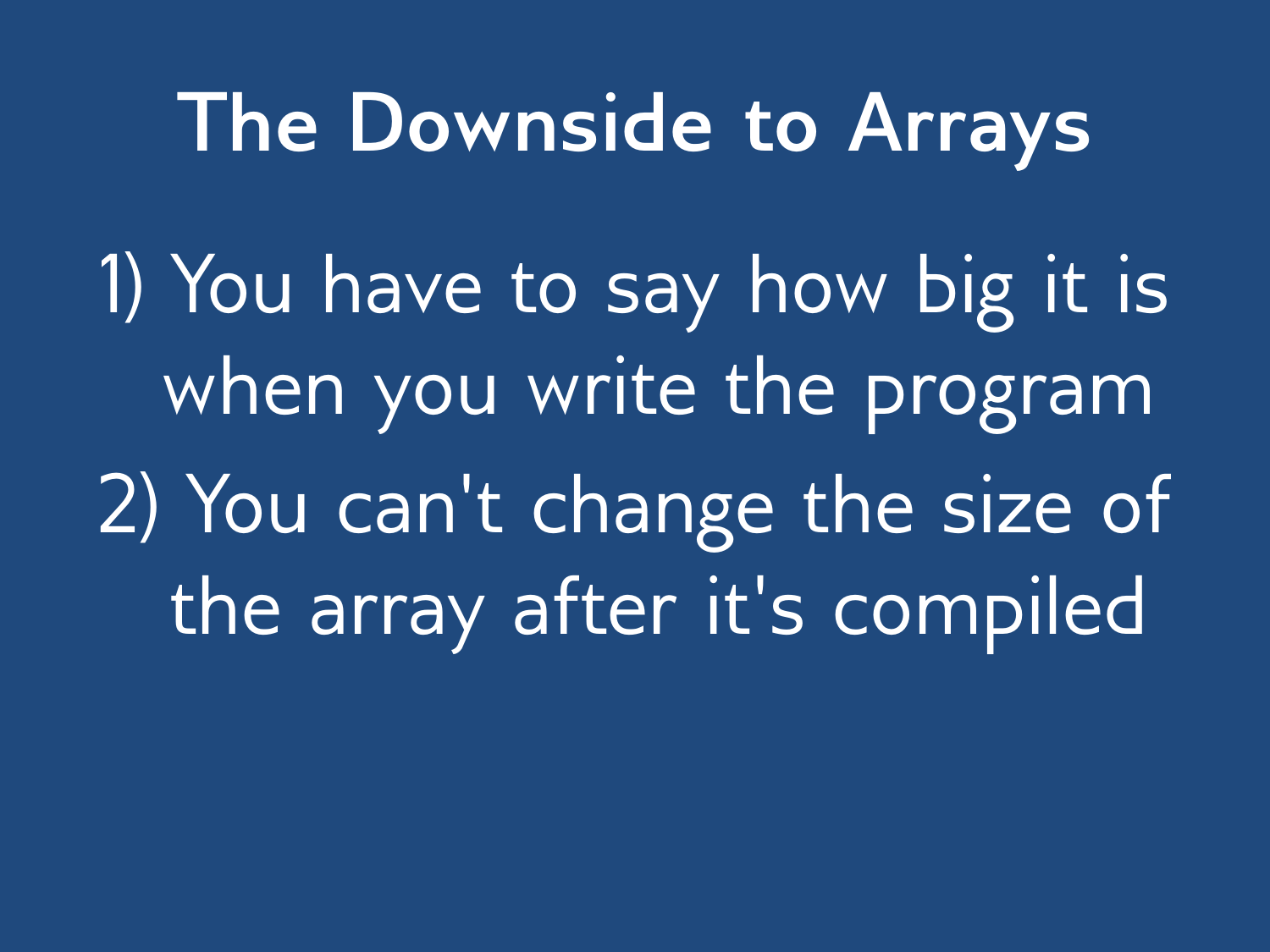

# The Downside to Arrays
1) You have to say how big it is when you write the program
2) You can't change the size of the array after it's compiled